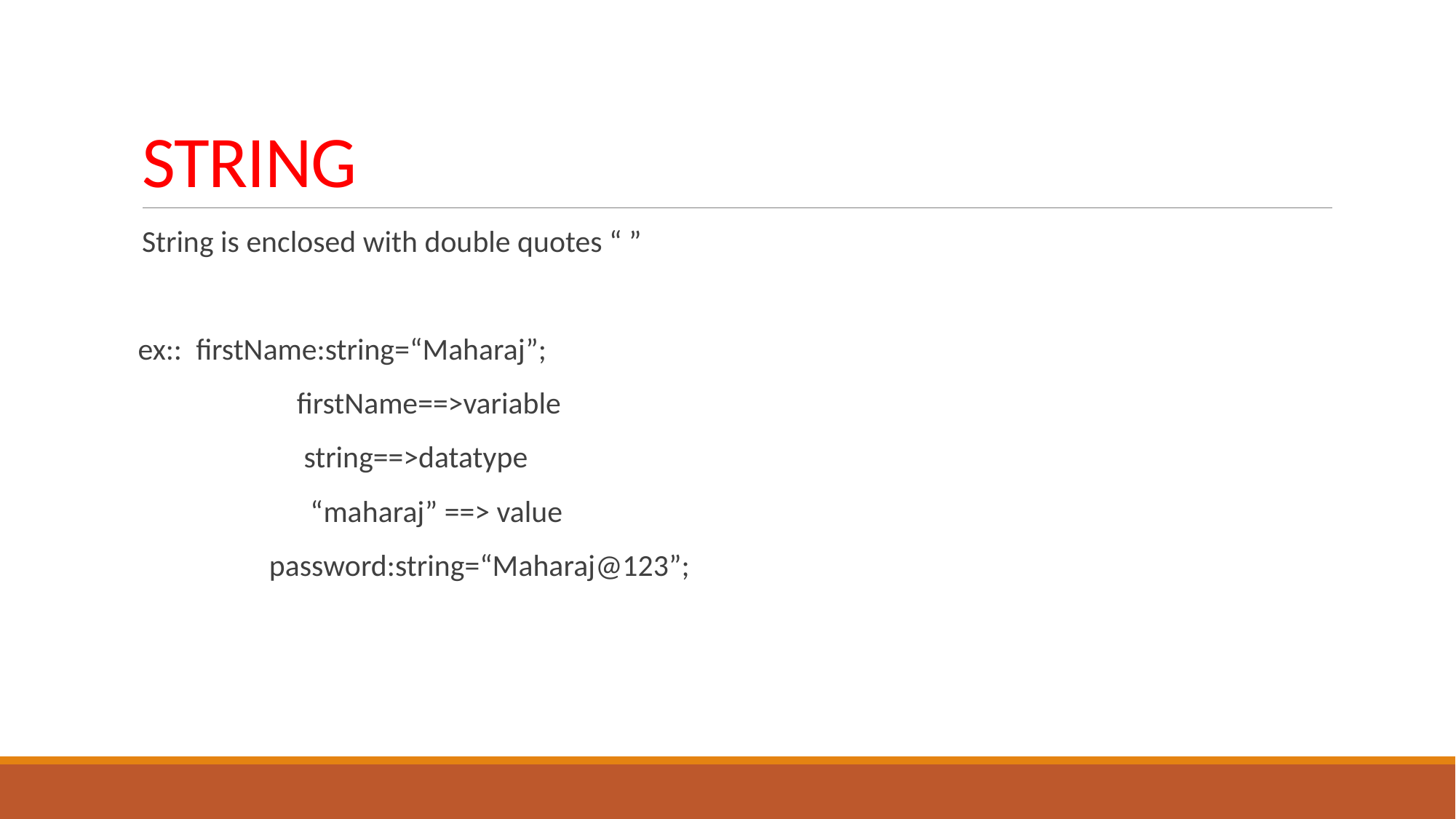

# STRING
String is enclosed with double quotes “ ”

 ex::  firstName:string=“Maharaj”;
                        firstName==>variable
                         string==>datatype
                          “maharaj” ==> value
                    password:string=“Maharaj@123”;